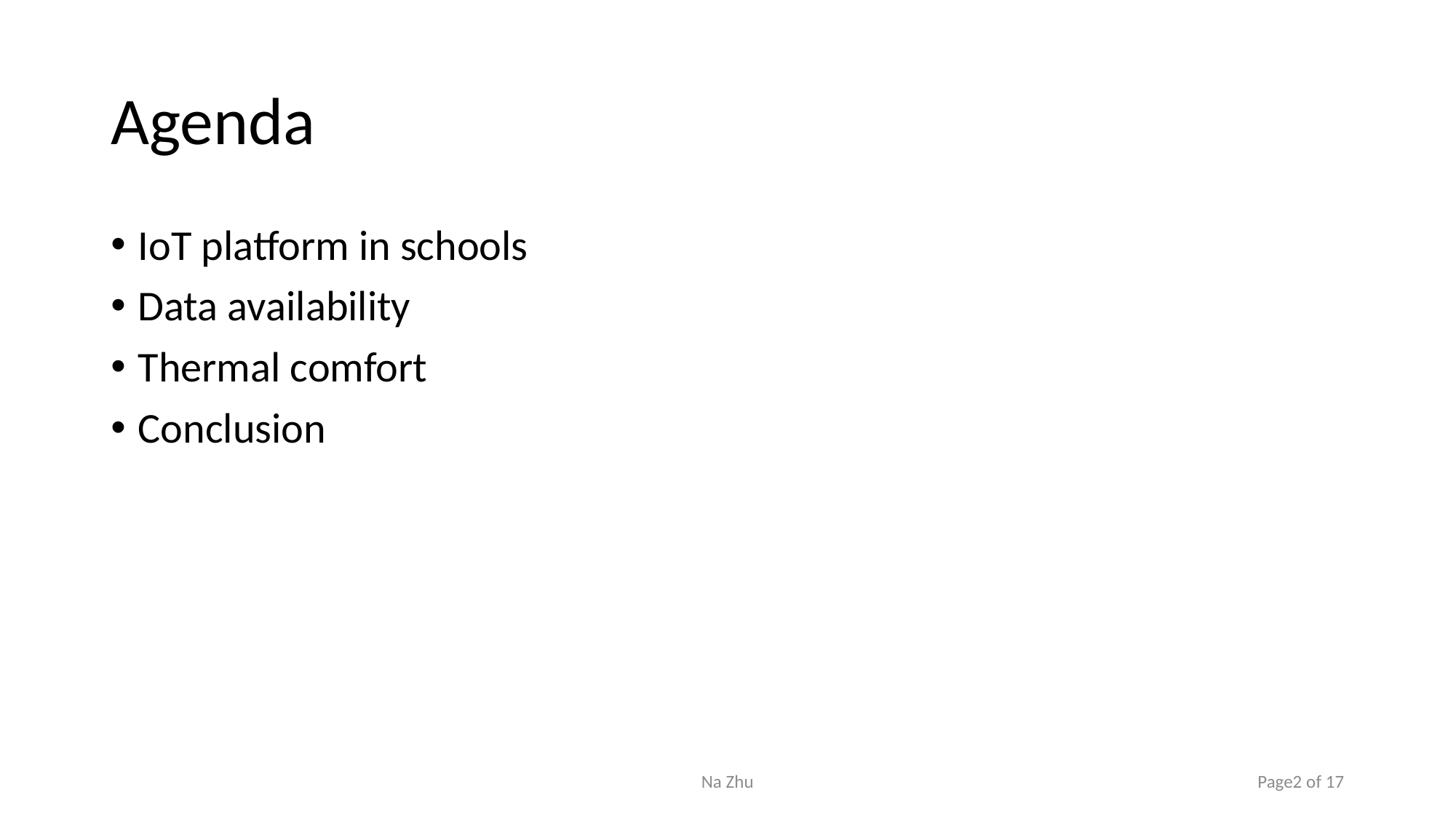

# Agenda
IoT platform in schools
Data availability
Thermal comfort
Conclusion
Na Zhu
2